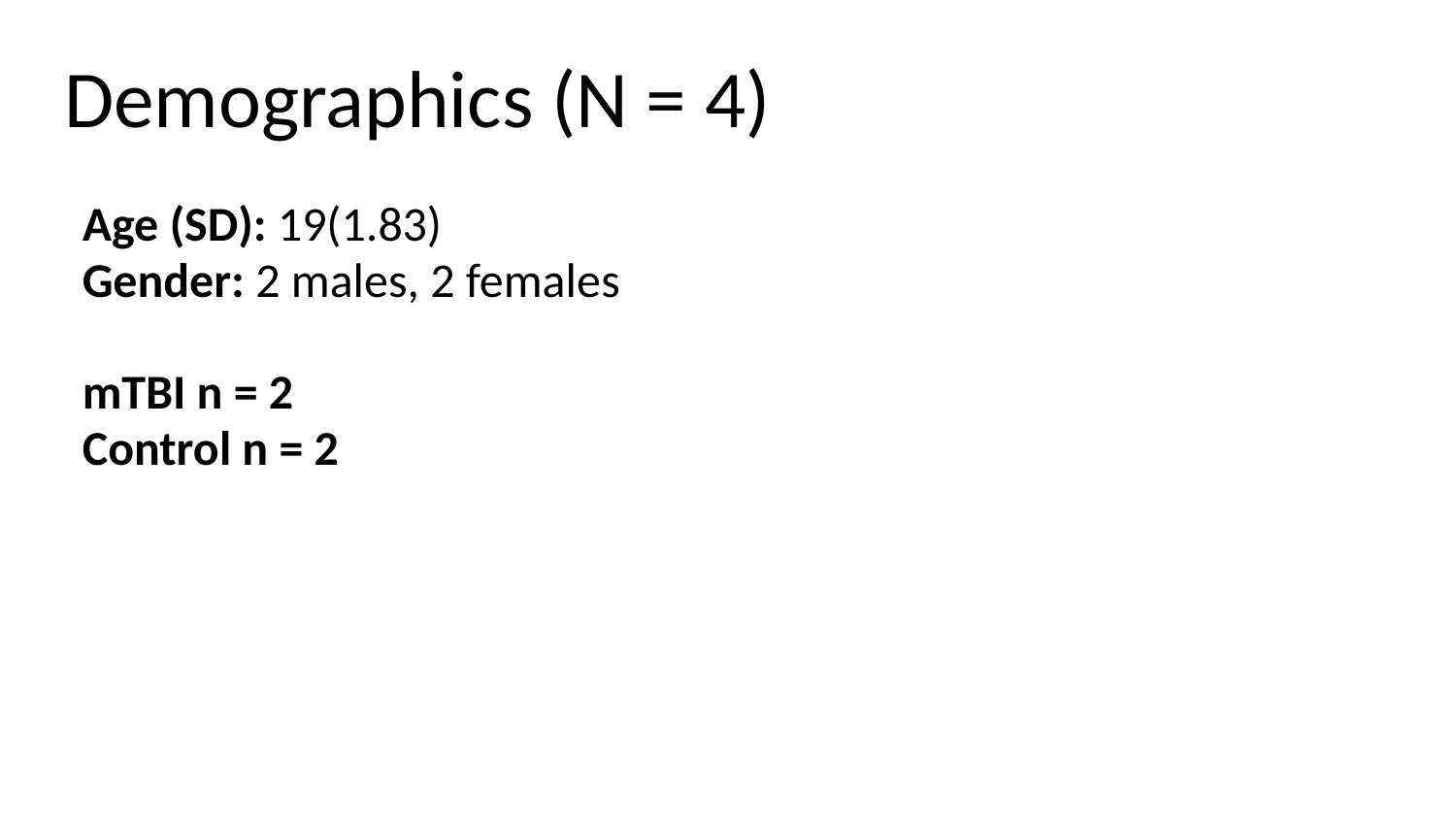

# Demographics (N = 4)
Age (SD): 19(1.83)
Gender: 2 males, 2 females

mTBI n = 2
Control n = 2